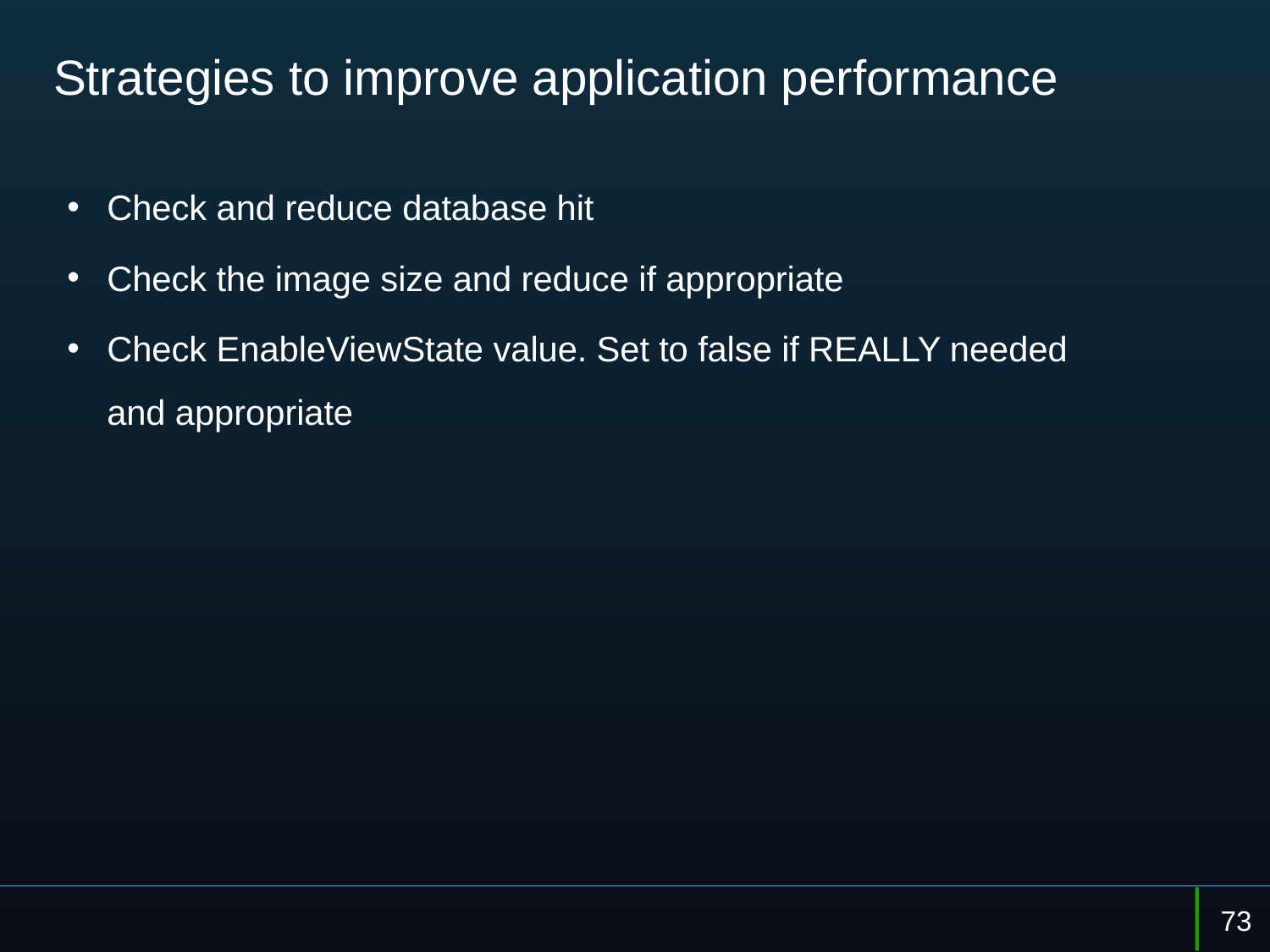

# Strategies to improve application performance
Check and reduce database hit
Check the image size and reduce if appropriate
Check EnableViewState value. Set to false if REALLY needed and appropriate
73